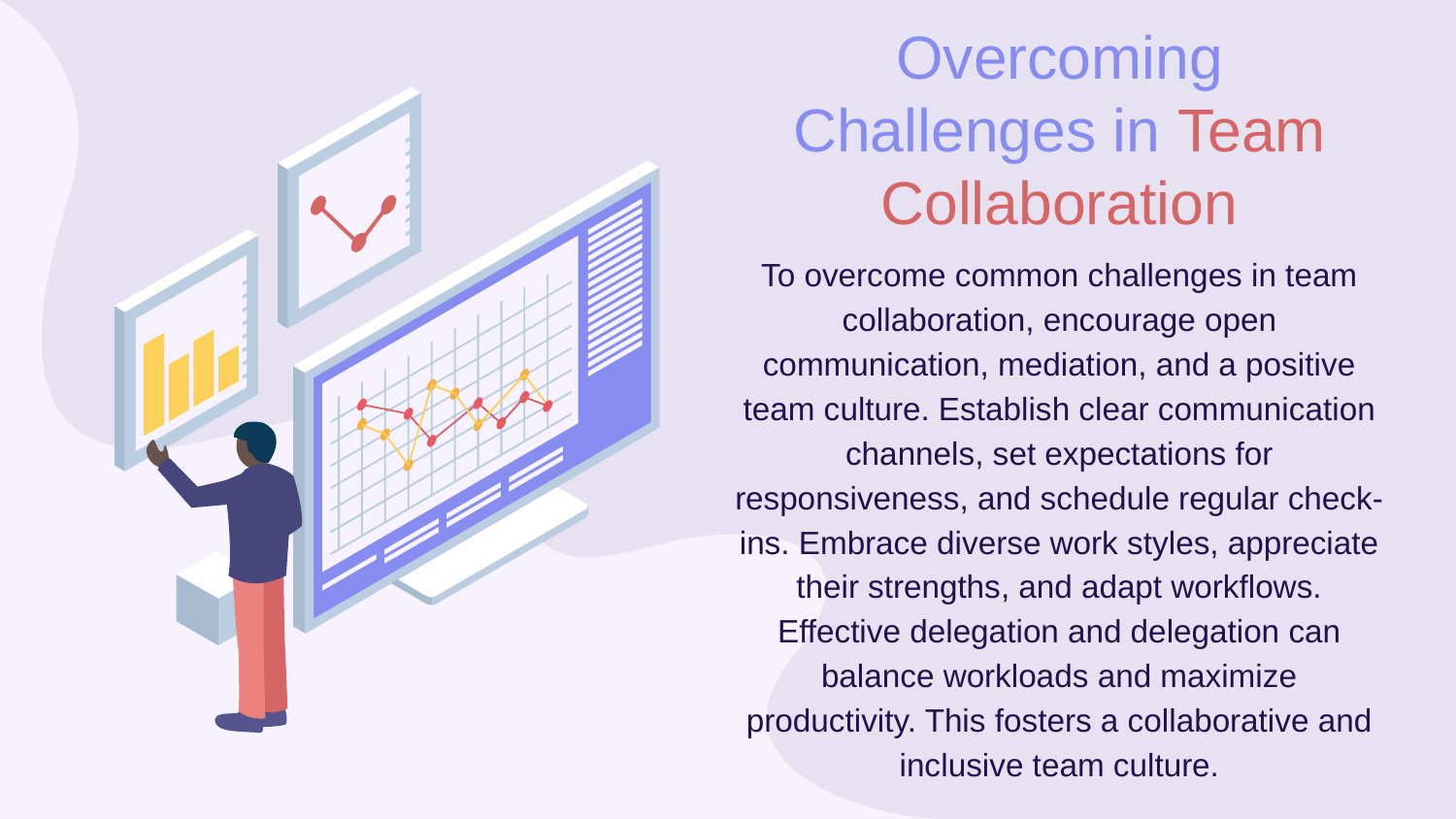

# Overcoming Challenges in Team Collaboration

To overcome common challenges in team collaboration, encourage open communication, mediation, and a positive team culture. Establish clear communication channels, set expectations for responsiveness, and schedule regular check-ins. Embrace diverse work styles, appreciate their strengths, and adapt workflows. Effective delegation and delegation can balance workloads and maximize productivity. This fosters a collaborative and inclusive team culture.